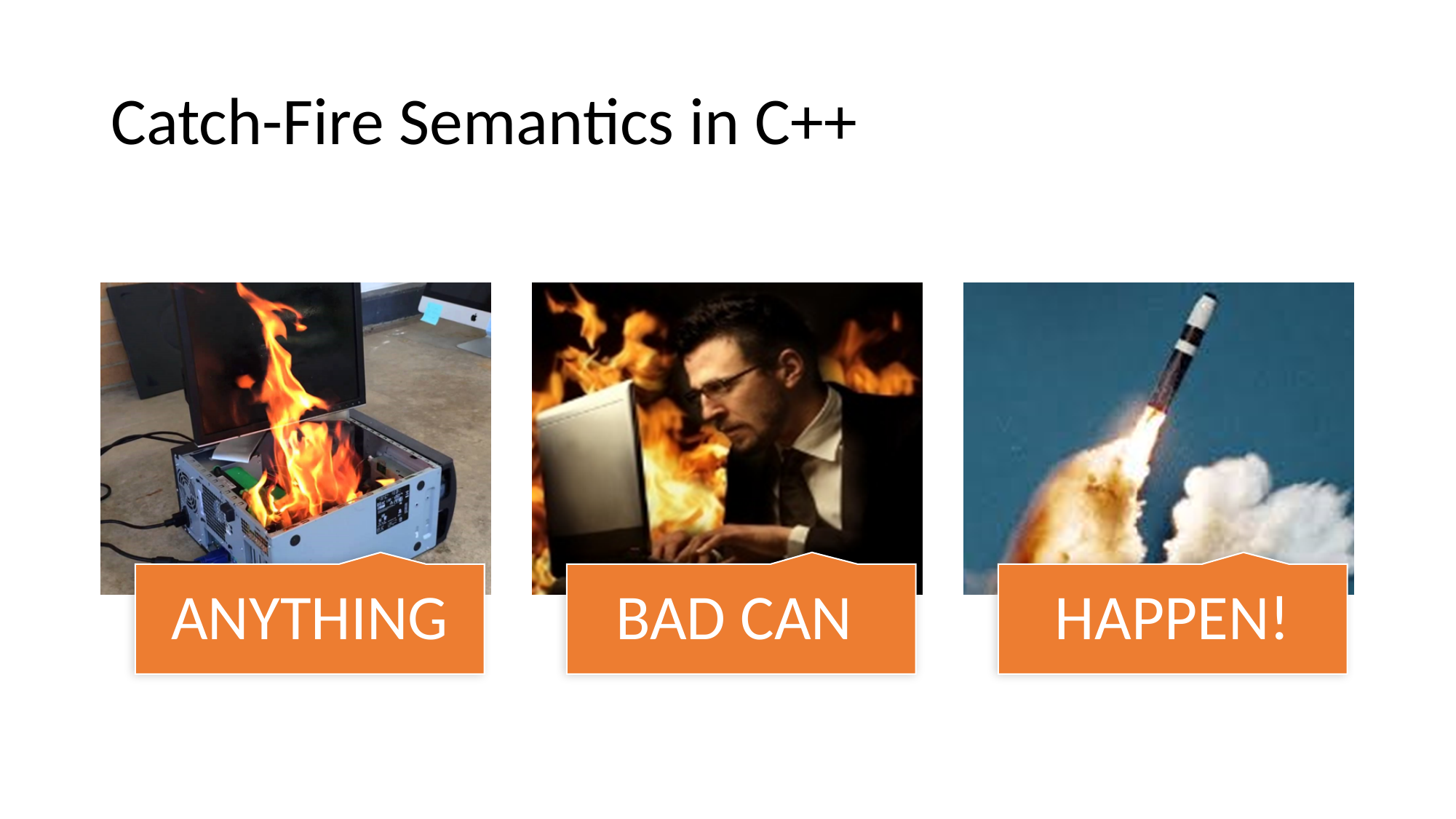

# Catch-Fire Semantics in C++
ANYTHING
BAD CAN
HAPPEN!